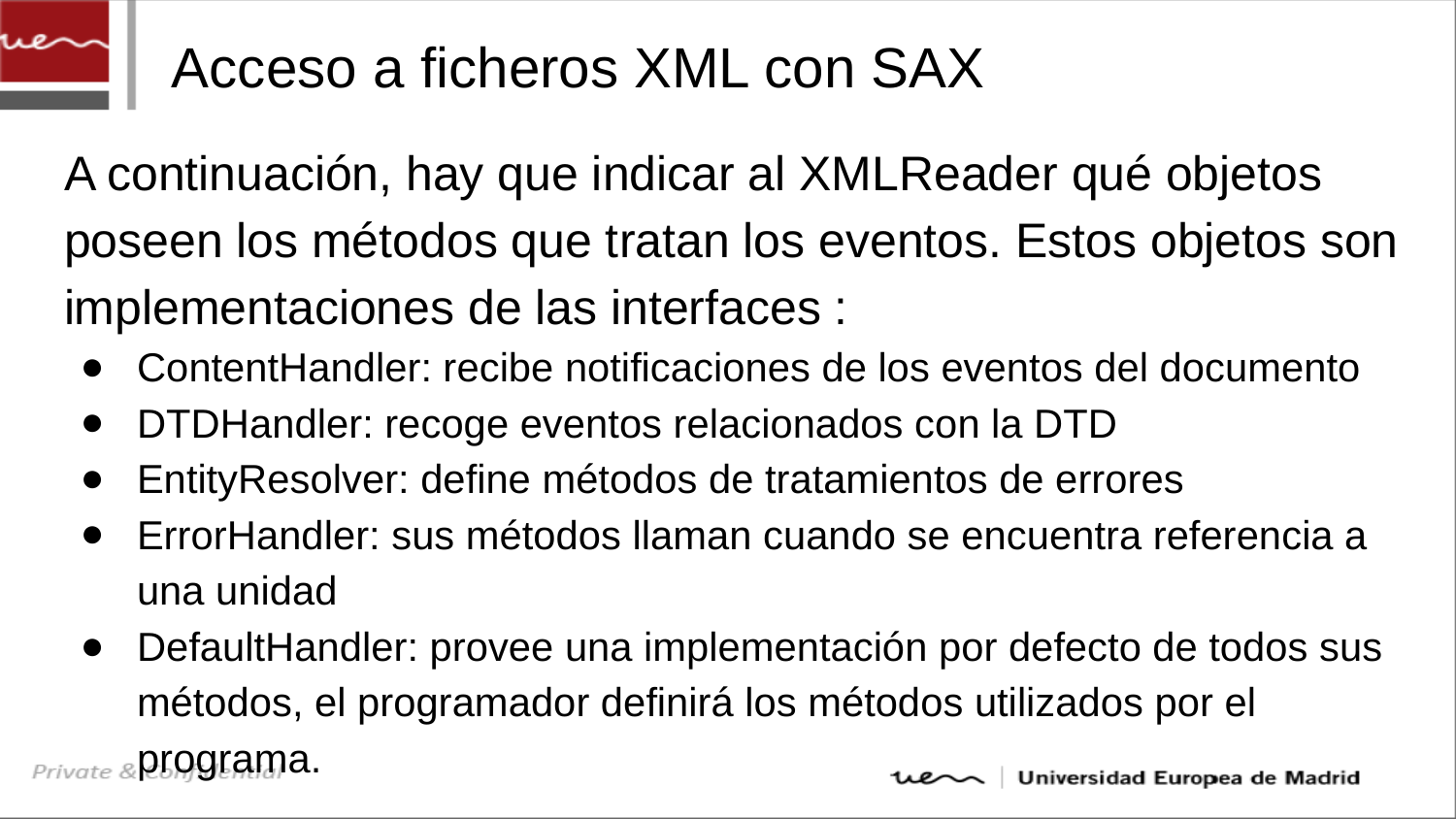

# Acceso a ficheros XML con SAX
A continuación, hay que indicar al XMLReader qué objetos poseen los métodos que tratan los eventos. Estos objetos son implementaciones de las interfaces :
ContentHandler: recibe notificaciones de los eventos del documento
DTDHandler: recoge eventos relacionados con la DTD
EntityResolver: define métodos de tratamientos de errores
ErrorHandler: sus métodos llaman cuando se encuentra referencia a una unidad
DefaultHandler: provee una implementación por defecto de todos sus métodos, el programador definirá los métodos utilizados por el programa.